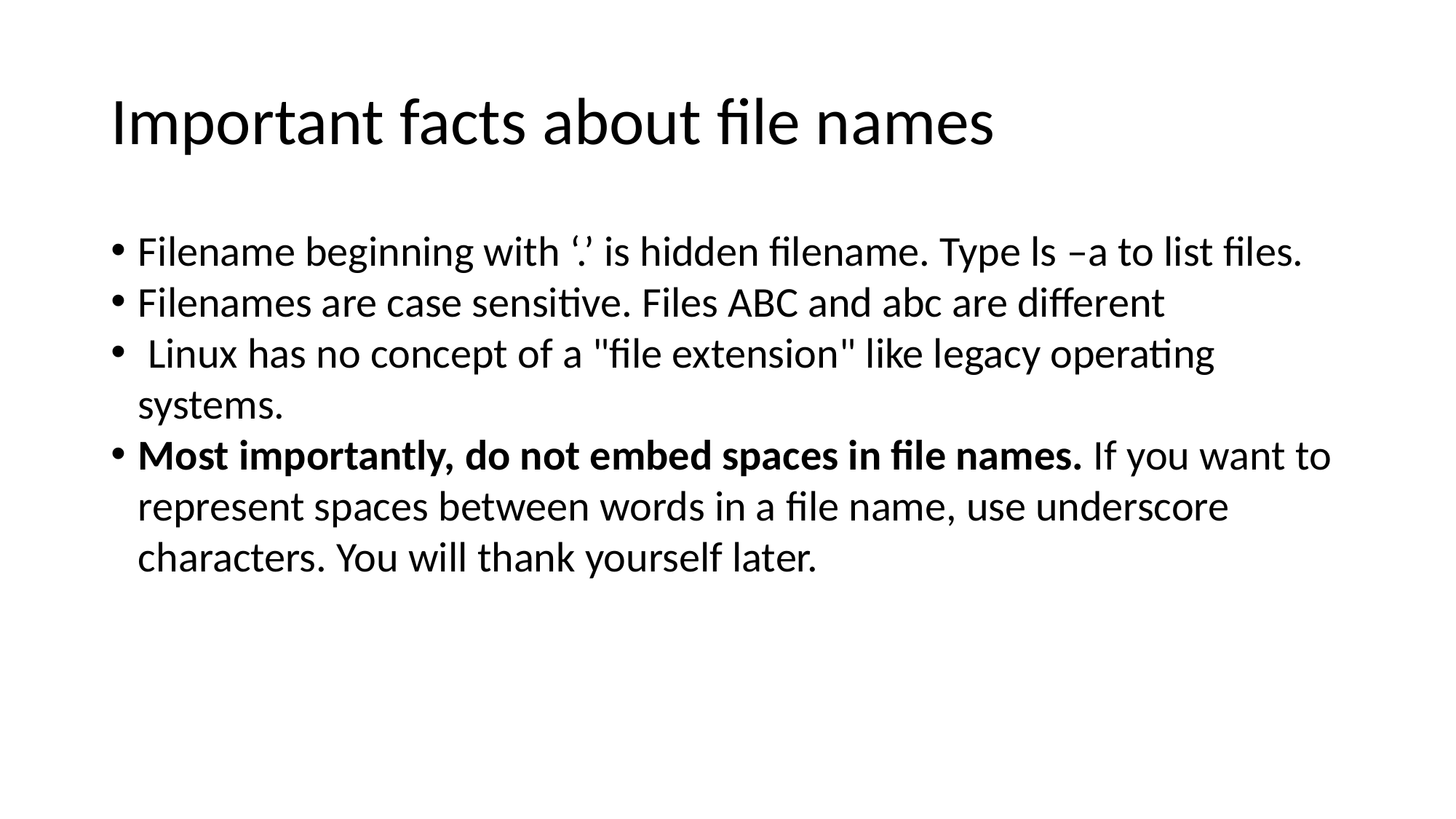

# Important facts about file names
Filename beginning with ‘.’ is hidden filename. Type ls –a to list files.
Filenames are case sensitive. Files ABC and abc are different
 Linux has no concept of a "file extension" like legacy operating systems.
Most importantly, do not embed spaces in file names. If you want to represent spaces between words in a file name, use underscore characters. You will thank yourself later.